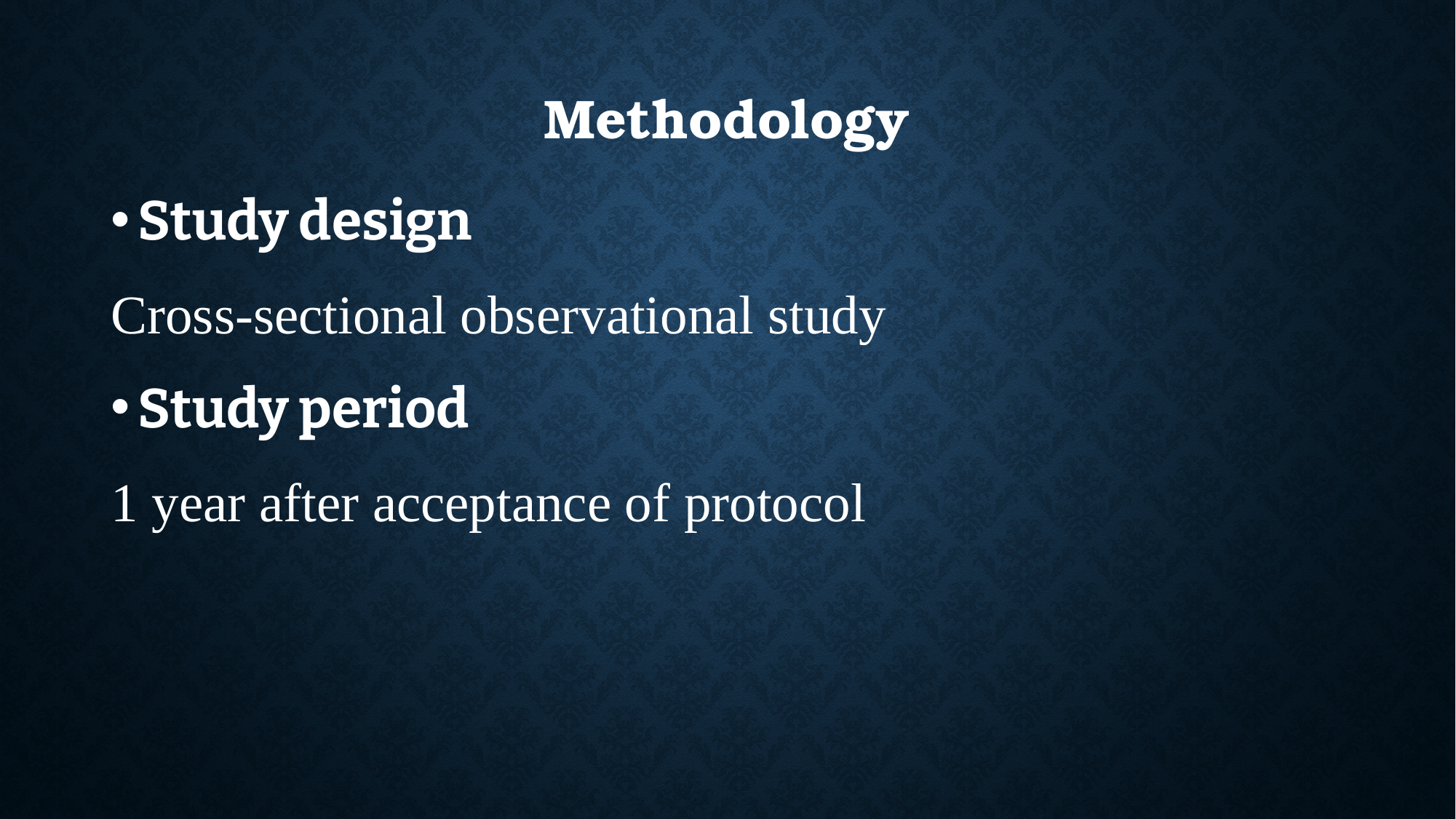

# Methodology
Study design
Cross-sectional observational study
Study period
1 year after acceptance of protocol